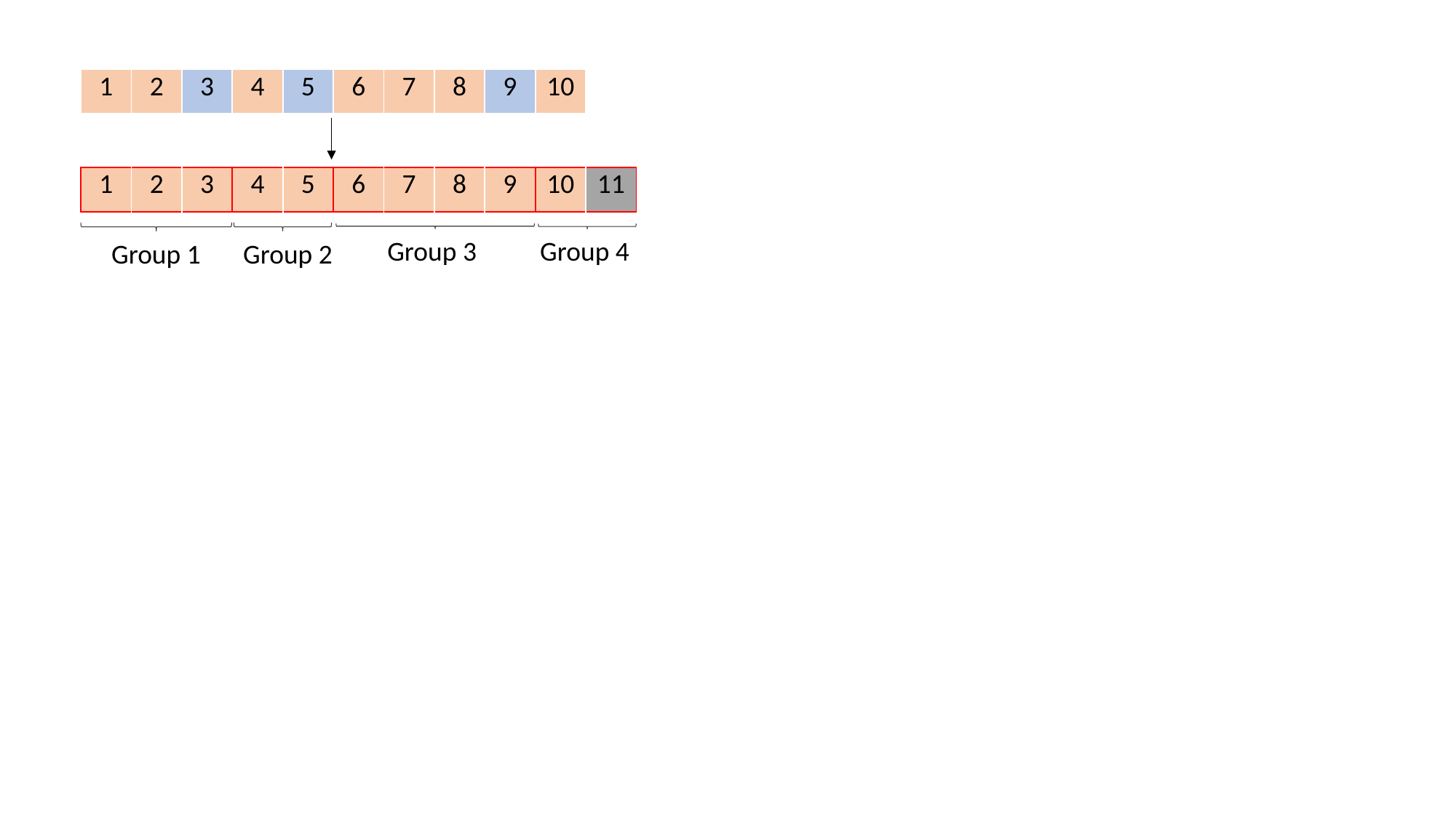

| 1 | 2 | 3 | 4 | 5 | 6 | 7 | 8 | 9 | 10 |
| --- | --- | --- | --- | --- | --- | --- | --- | --- | --- |

| 1 | 2 | 3 | 4 | 5 | 6 | 7 | 8 | 9 | 10 | 11 |
| --- | --- | --- | --- | --- | --- | --- | --- | --- | --- | --- |

Group 3
Group 4
Group 2
Group 1